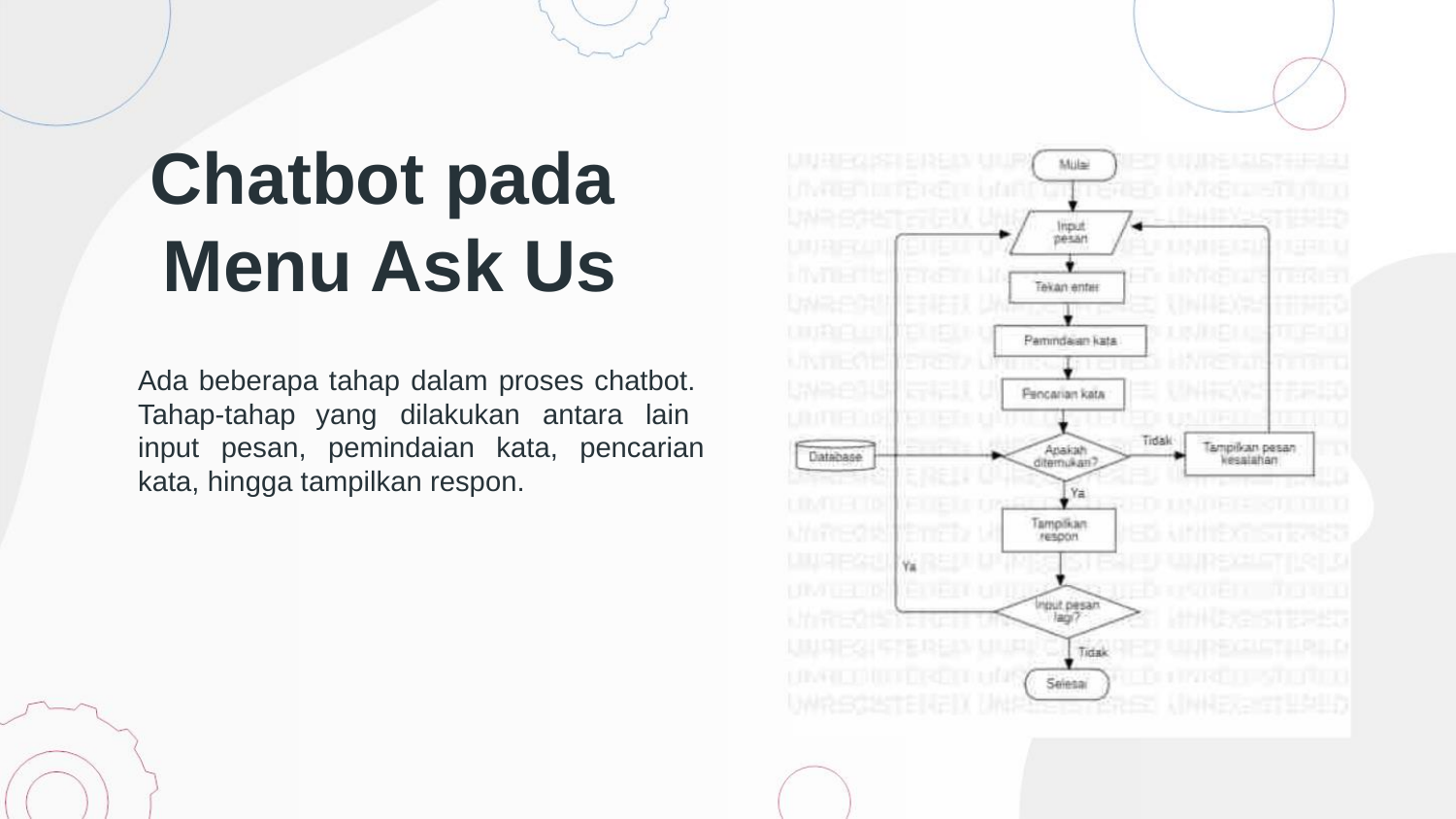

Chatbot pada
Menu Ask Us
Ada beberapa tahap dalam proses chatbot.
Tahap-tahap yang dilakukan antara lain
input pesan, pemindaian kata, pencarian
kata, hingga tampilkan respon.